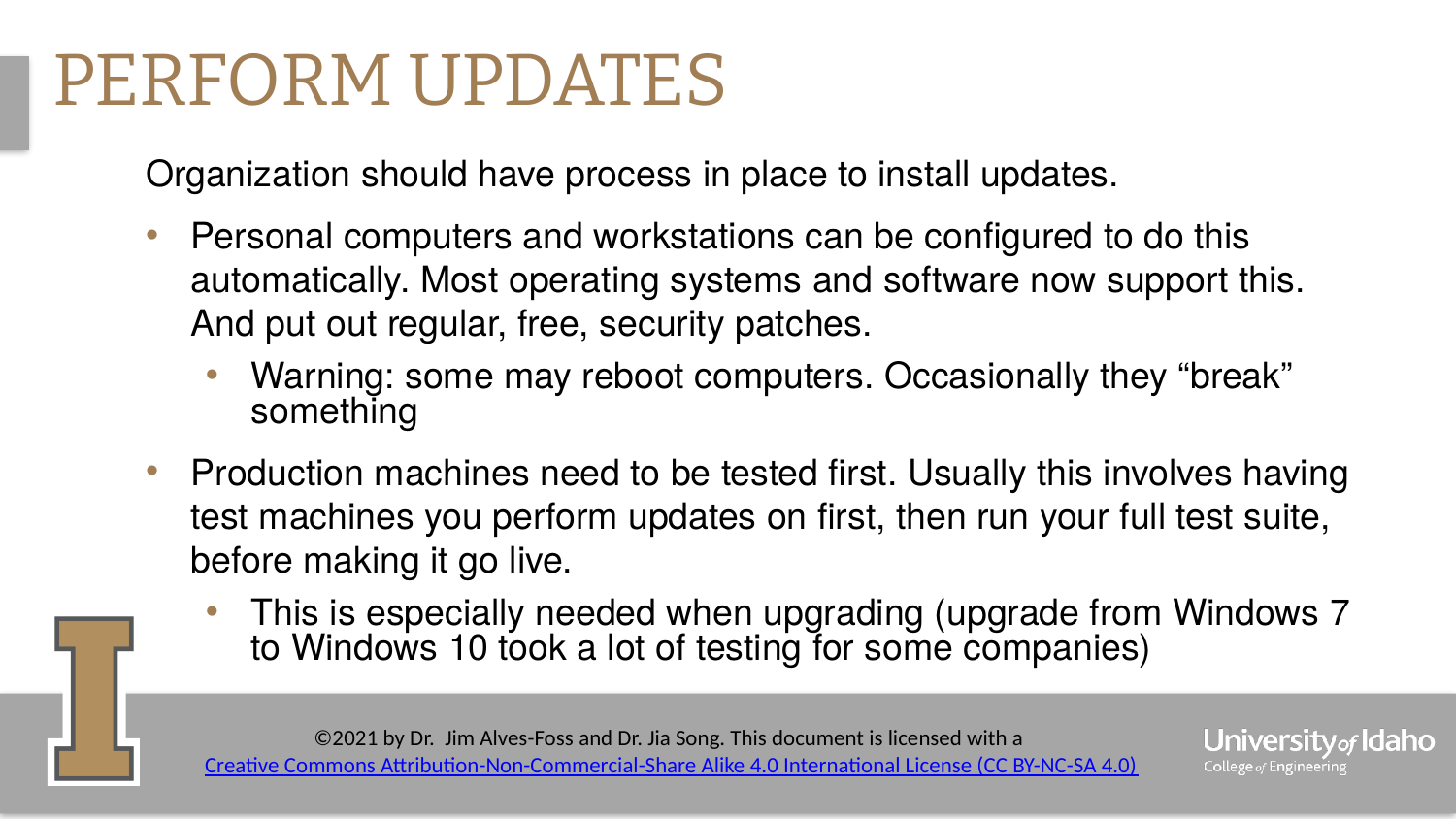

# Perform updates
Organization should have process in place to install updates.
Personal computers and workstations can be configured to do this automatically. Most operating systems and software now support this. And put out regular, free, security patches.
Warning: some may reboot computers. Occasionally they “break” something
Production machines need to be tested first. Usually this involves having test machines you perform updates on first, then run your full test suite, before making it go live.
This is especially needed when upgrading (upgrade from Windows 7 to Windows 10 took a lot of testing for some companies)